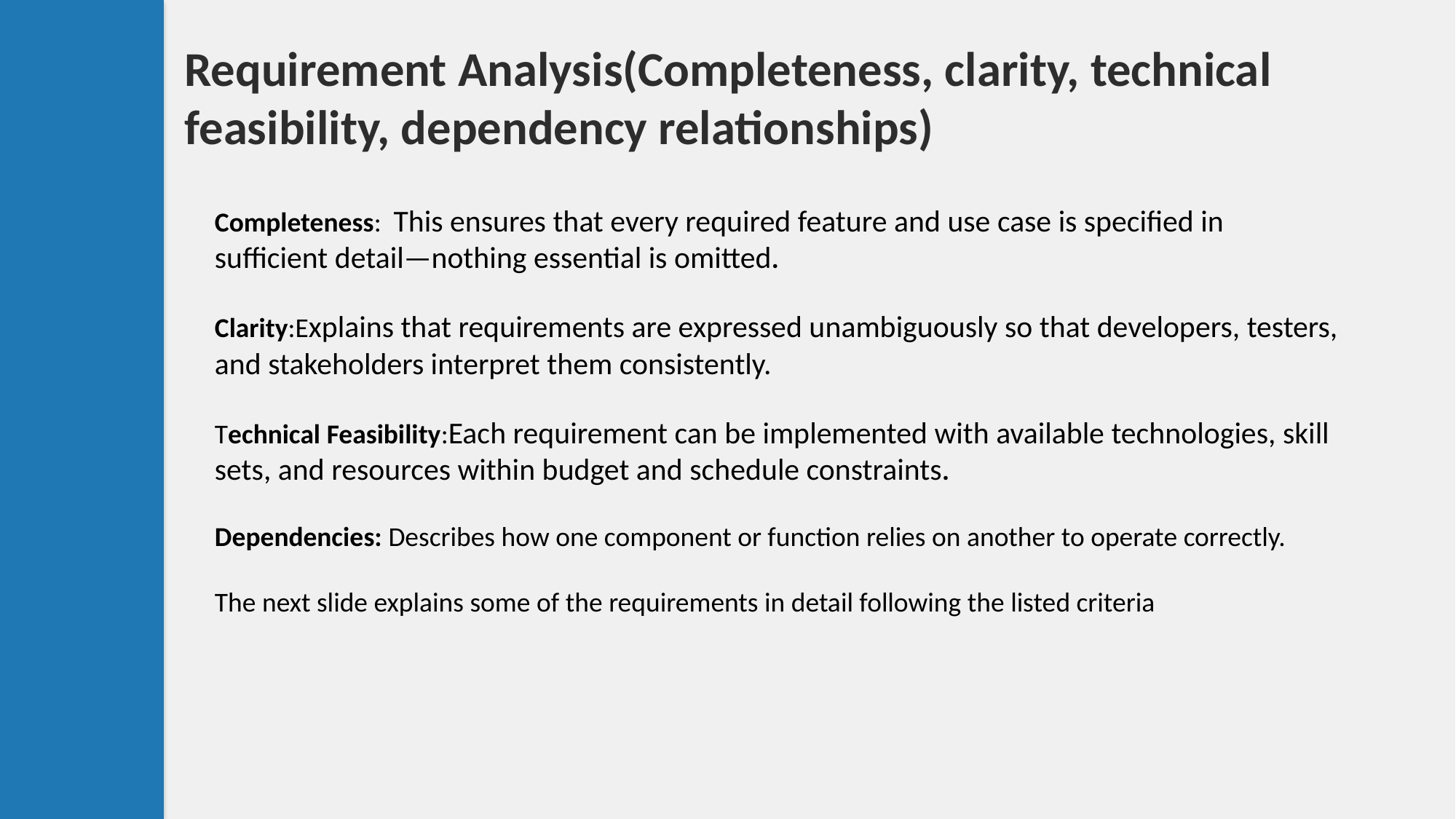

Requirement Analysis(Completeness, clarity, technical
feasibility, dependency relationships)

Completeness:  This ensures that every required feature and use case is specified in sufficient detail—nothing essential is omitted.

Clarity:Explains that requirements are expressed unambiguously so that developers, testers, and stakeholders interpret them consistently.

Technical Feasibility:Each requirement can be implemented with available technologies, skill sets, and resources within budget and schedule constraints.

Dependencies: Describes how one component or function relies on another to operate correctly.

The next slide explains some of the requirements in detail following the listed criteria